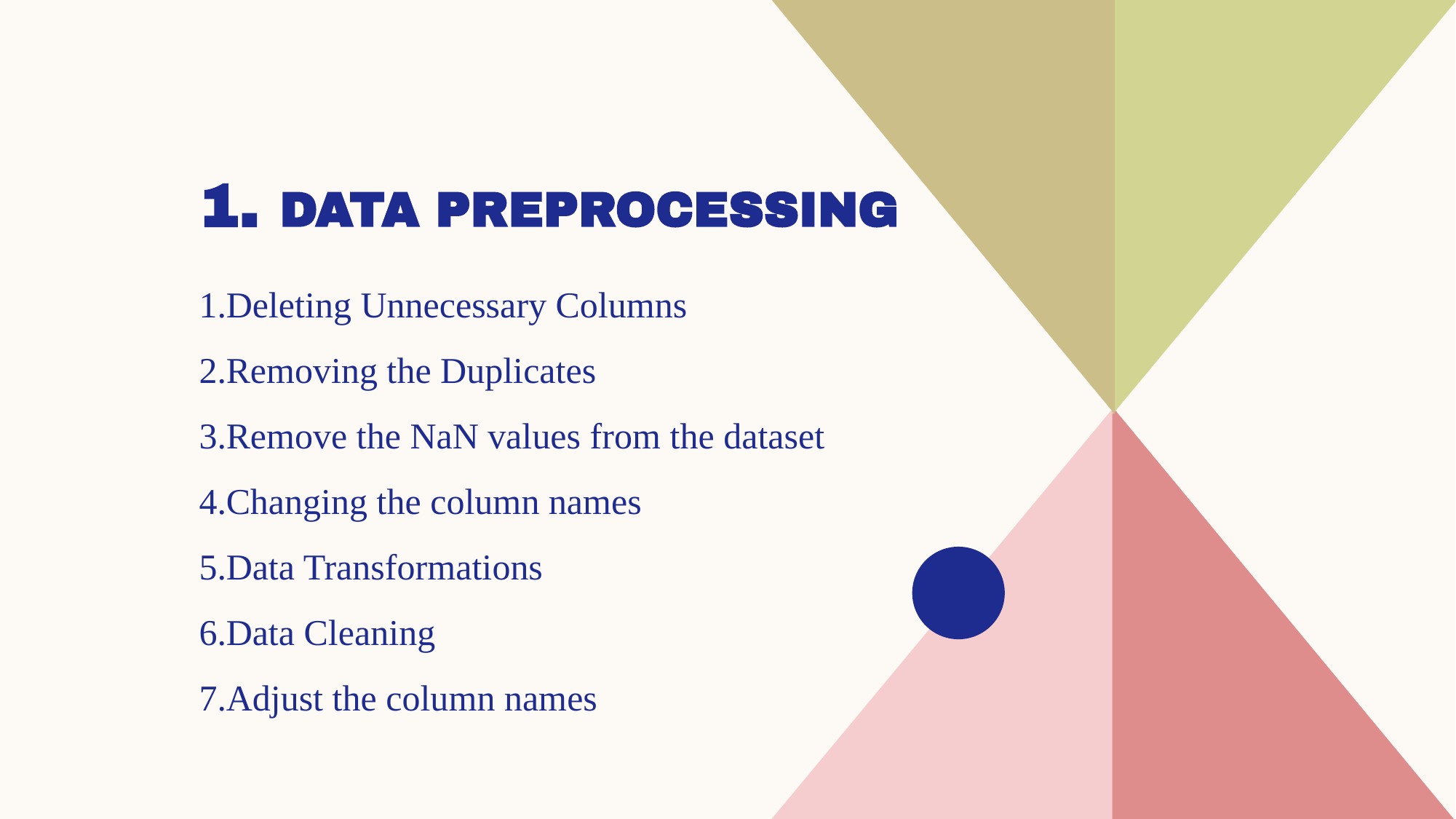

# 1. Data preprocessing
Deleting Unnecessary Columns
Removing the Duplicates
Remove the NaN values from the dataset
Changing the column names
Data Transformations
Data Cleaning
Adjust the column names